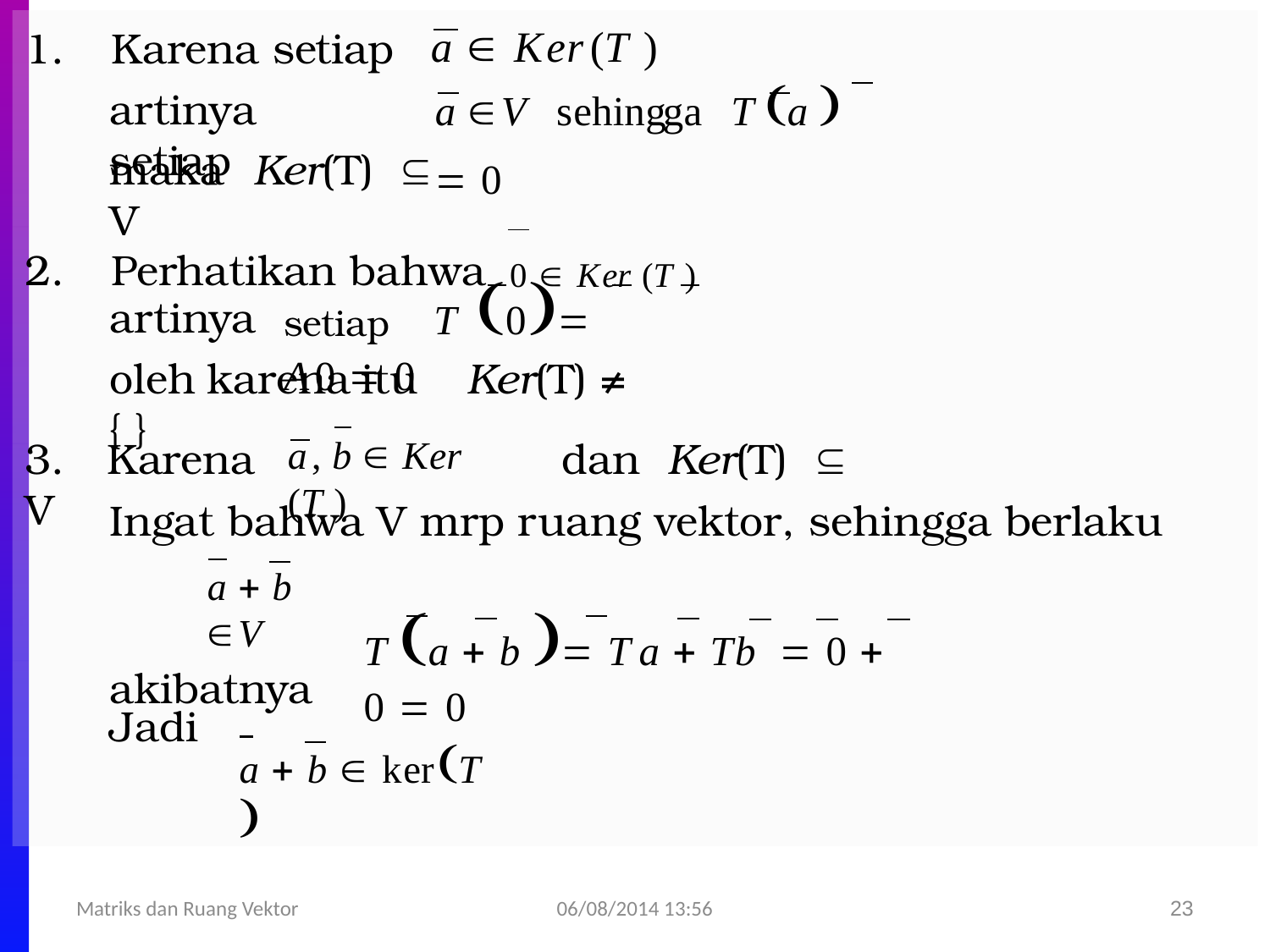

a ∈ Ker(T )
a ∈V	sehingga	T (a ) = 0
1.	Karena setiap
artinya	setiap

maka	Ker(T)	⊆ V
2.	Perhatikan bahwa	0 ∈ Ker (T )

setiap	T	(0)=	A0 = 0

artinya
oleh karena itu	Ker(T) ≠ { }

a, b ∈ Ker (T )
3.	Karena	dan	Ker(T)	⊆ V

Ingat bahwa V mrp ruang vektor, sehingga berlaku

a + b ∈V
akibatnya

T (a + b )= Ta + Tb  = 0 + 0 = 0

Jadi

a + b ∈ ker(T )

06/08/2014 13:56
Matriks dan Ruang Vektor
23